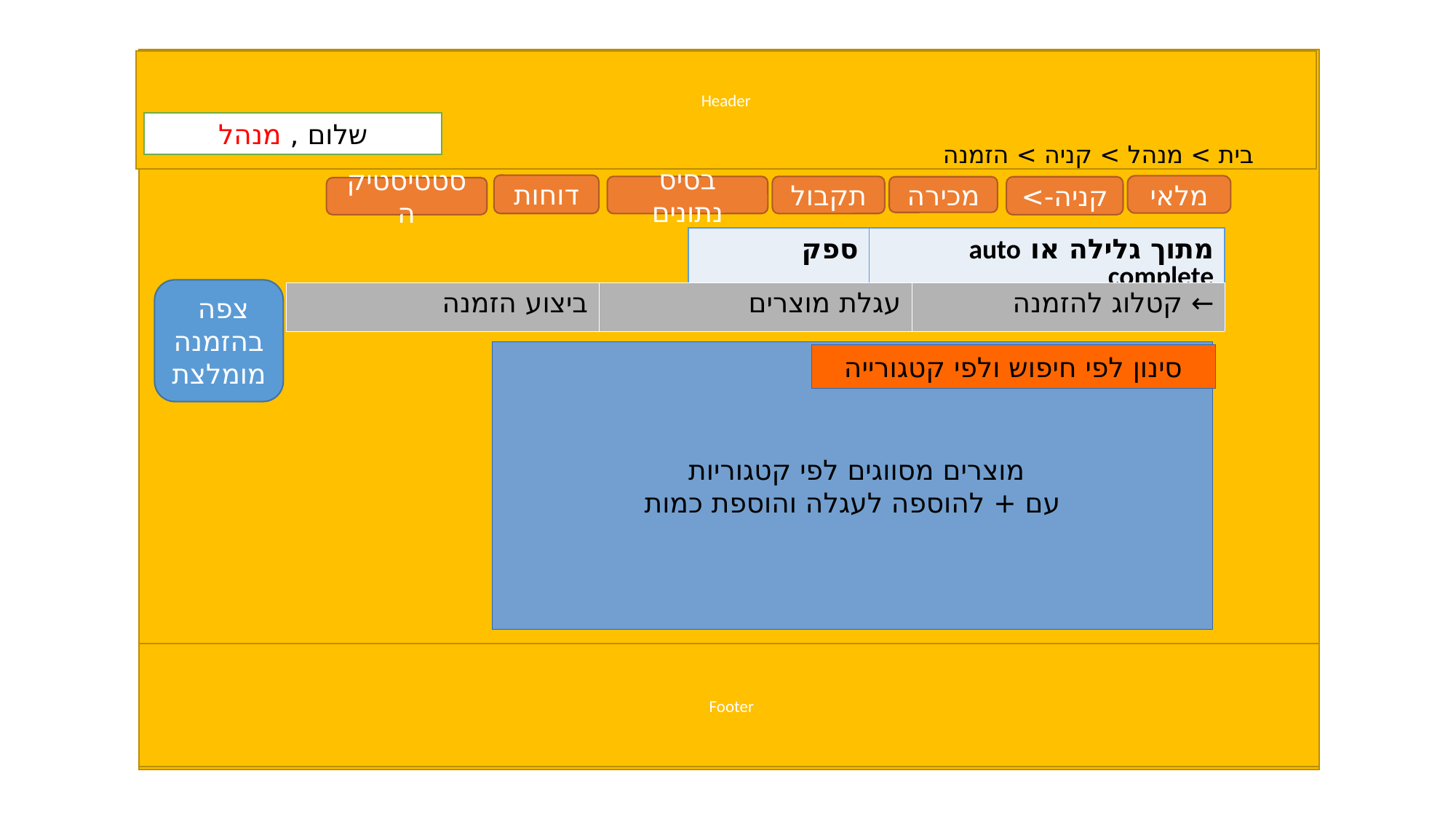

Header

שלום , מנהל
בית > מנהל > קניה > הזמנה

דוחות
מלאי
בסיס נתונים
תקבול
מכירה
קניה->
סטטיסטיקה
| ספק | מתוך גלילה או auto complete |
| --- | --- |
צפה  בהזמנה מומלצת
| ביצוע הזמנה | עגלת מוצרים | ← קטלוג להזמנה |
| --- | --- | --- |
מוצרים מסווגים לפי קטגוריות
עם + להוספה לעגלה והוספת כמות
סינון לפי חיפוש ולפי קטגורייה
Footer